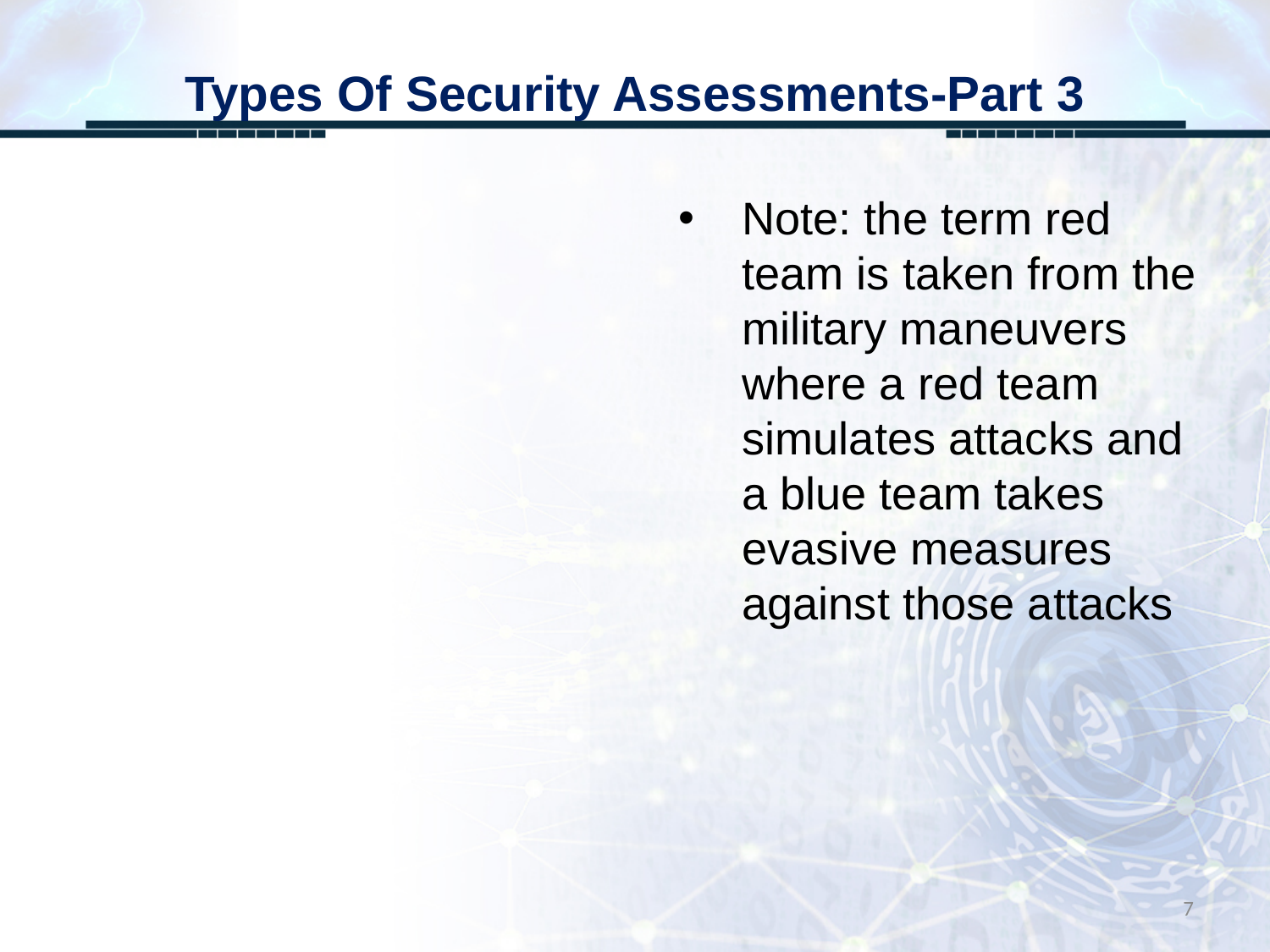

# Types Of Security Assessments-Part 3
Note: the term red team is taken from the military maneuvers where a red team simulates attacks and a blue team takes evasive measures against those attacks
7